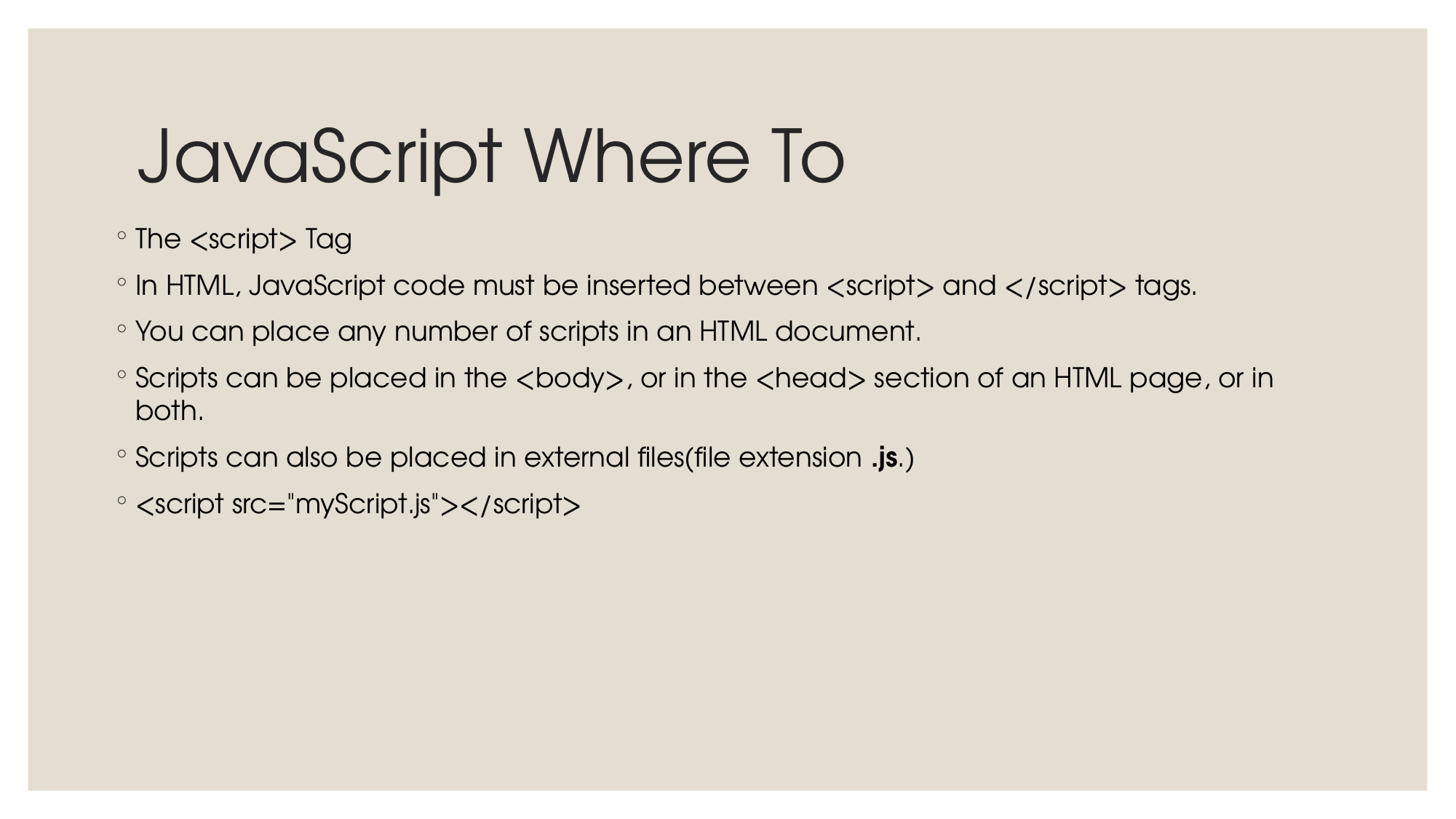

# JavaScript Where To
The <script> Tag
In HTML, JavaScript code must be inserted between <script> and </script> tags.
You can place any number of scripts in an HTML document.
Scripts can be placed in the <body>, or in the <head> section of an HTML page, or in both.
Scripts can also be placed in external files(file extension .js.)
<script src="myScript.js"></script>